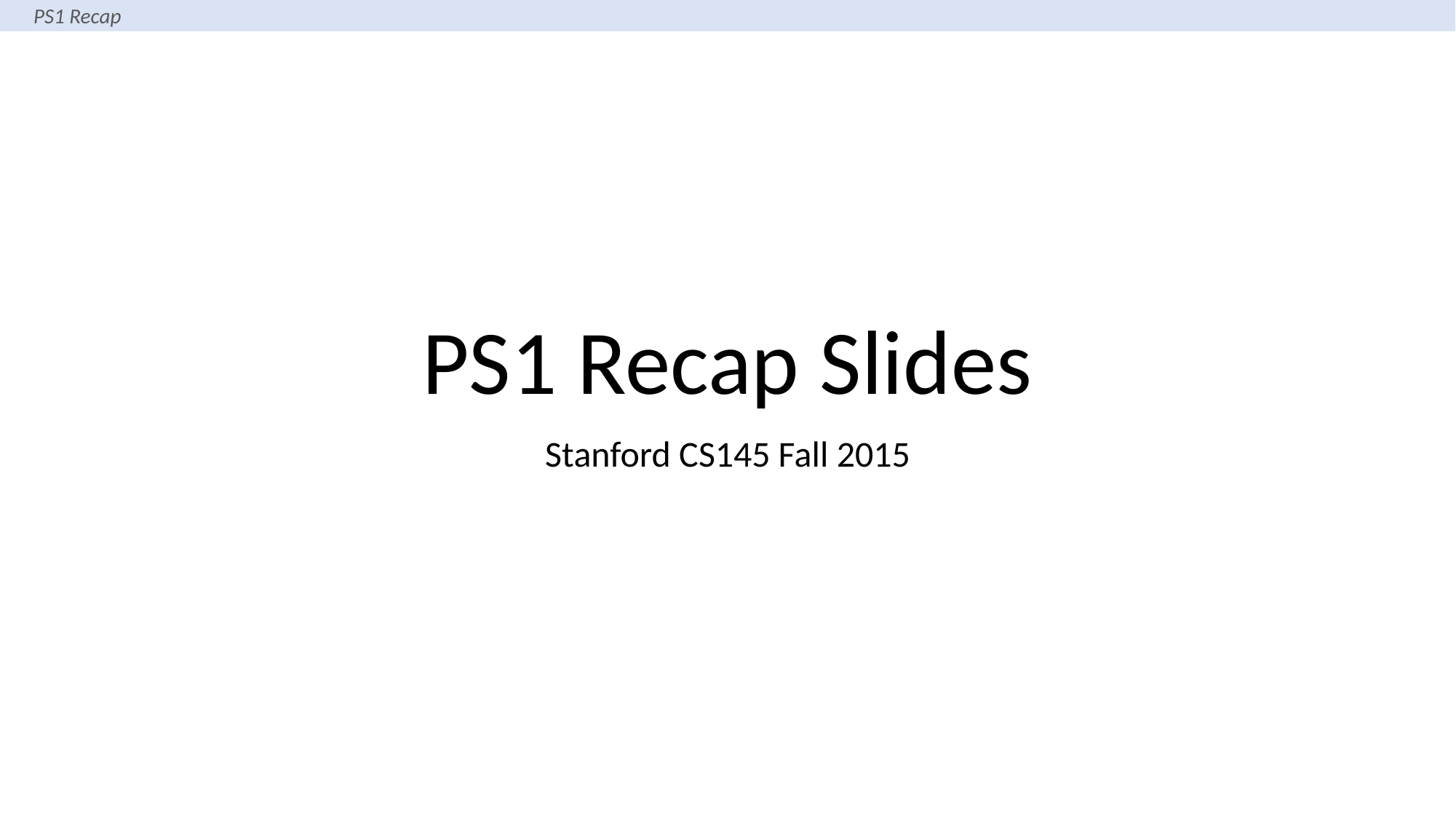

PS1 Recap
# PS1 Recap Slides
Stanford CS145 Fall 2015